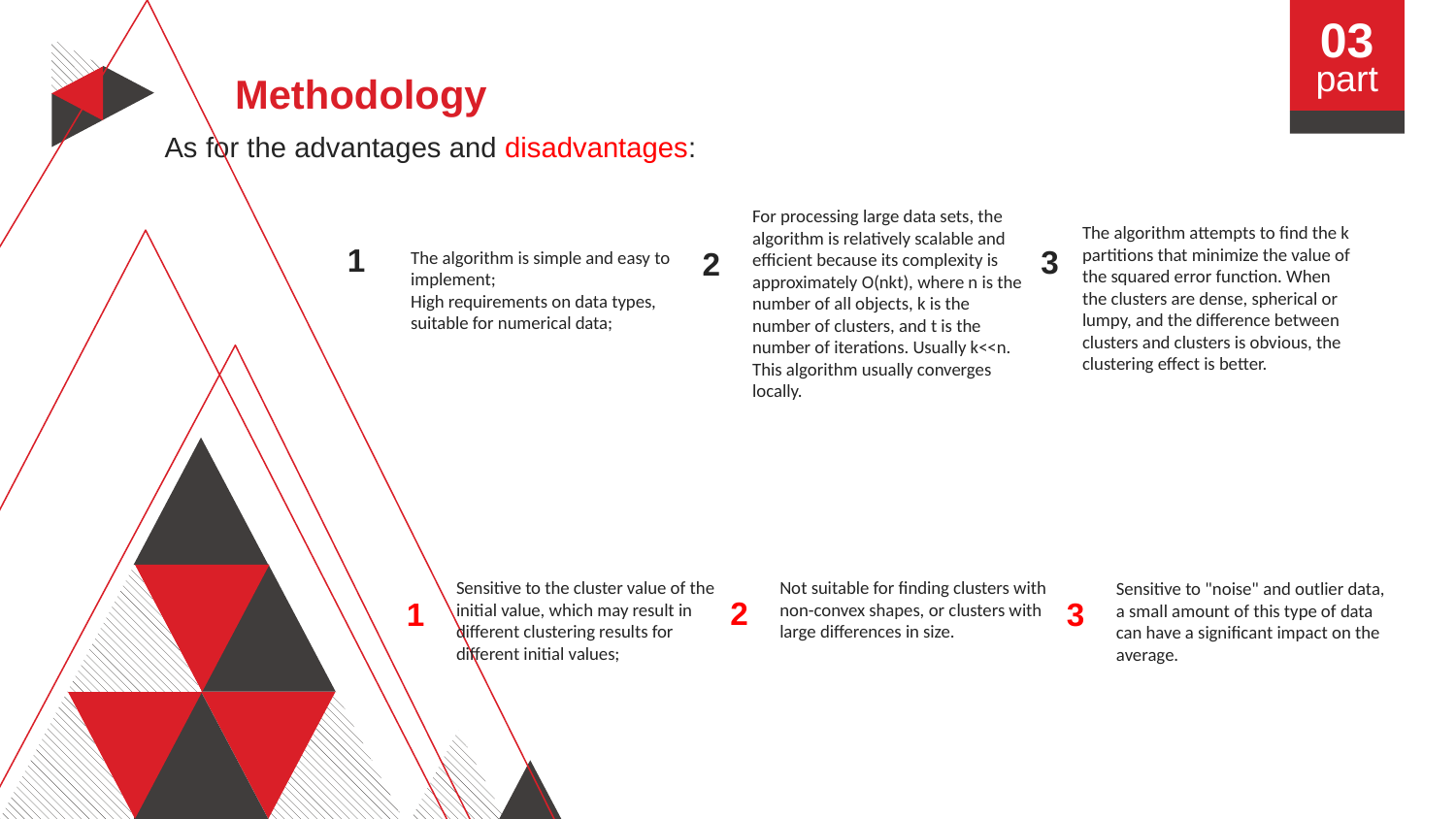

03
part

Methodology
As for the advantages and disadvantages:
For processing large data sets, the algorithm is relatively scalable and efficient because its complexity is approximately O(nkt), where n is the number of all objects, k is the number of clusters, and t is the number of iterations. Usually k<<n. This algorithm usually converges locally.
The algorithm attempts to find the k partitions that minimize the value of the squared error function. When the clusters are dense, spherical or lumpy, and the difference between clusters and clusters is obvious, the clustering effect is better.

1
3
2
The algorithm is simple and easy to implement;
High requirements on data types, suitable for numerical data;

Not suitable for finding clusters with non-convex shapes, or clusters with large differences in size.
Sensitive to the cluster value of the initial value, which may result in different clustering results for different initial values;
Sensitive to "noise" and outlier data, a small amount of this type of data can have a significant impact on the average.
2
1
3